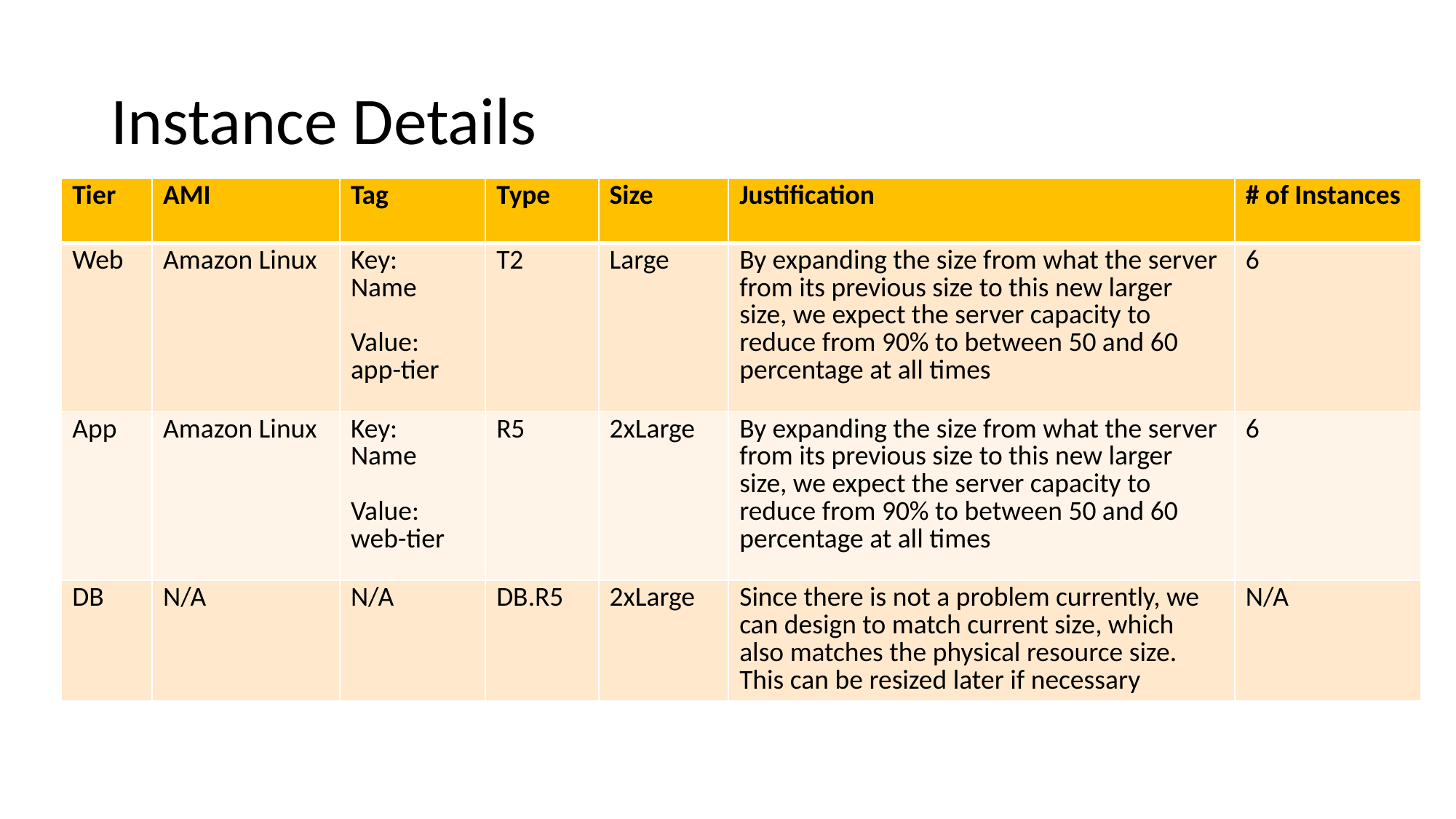

# Instance Details
| Tier | AMI | Tag | Type | Size | Justification | # of Instances |
| --- | --- | --- | --- | --- | --- | --- |
| Web | Amazon Linux | Key: Name Value: app-tier | T2 | Large | By expanding the size from what the server from its previous size to this new larger size, we expect the server capacity to reduce from 90% to between 50 and 60 percentage at all times | 6 |
| App | Amazon Linux | Key: Name Value: web-tier | R5 | 2xLarge | By expanding the size from what the server from its previous size to this new larger size, we expect the server capacity to reduce from 90% to between 50 and 60 percentage at all times | 6 |
| DB | N/A | N/A | DB.R5 | 2xLarge | Since there is not a problem currently, we can design to match current size, which also matches the physical resource size. This can be resized later if necessary | N/A |